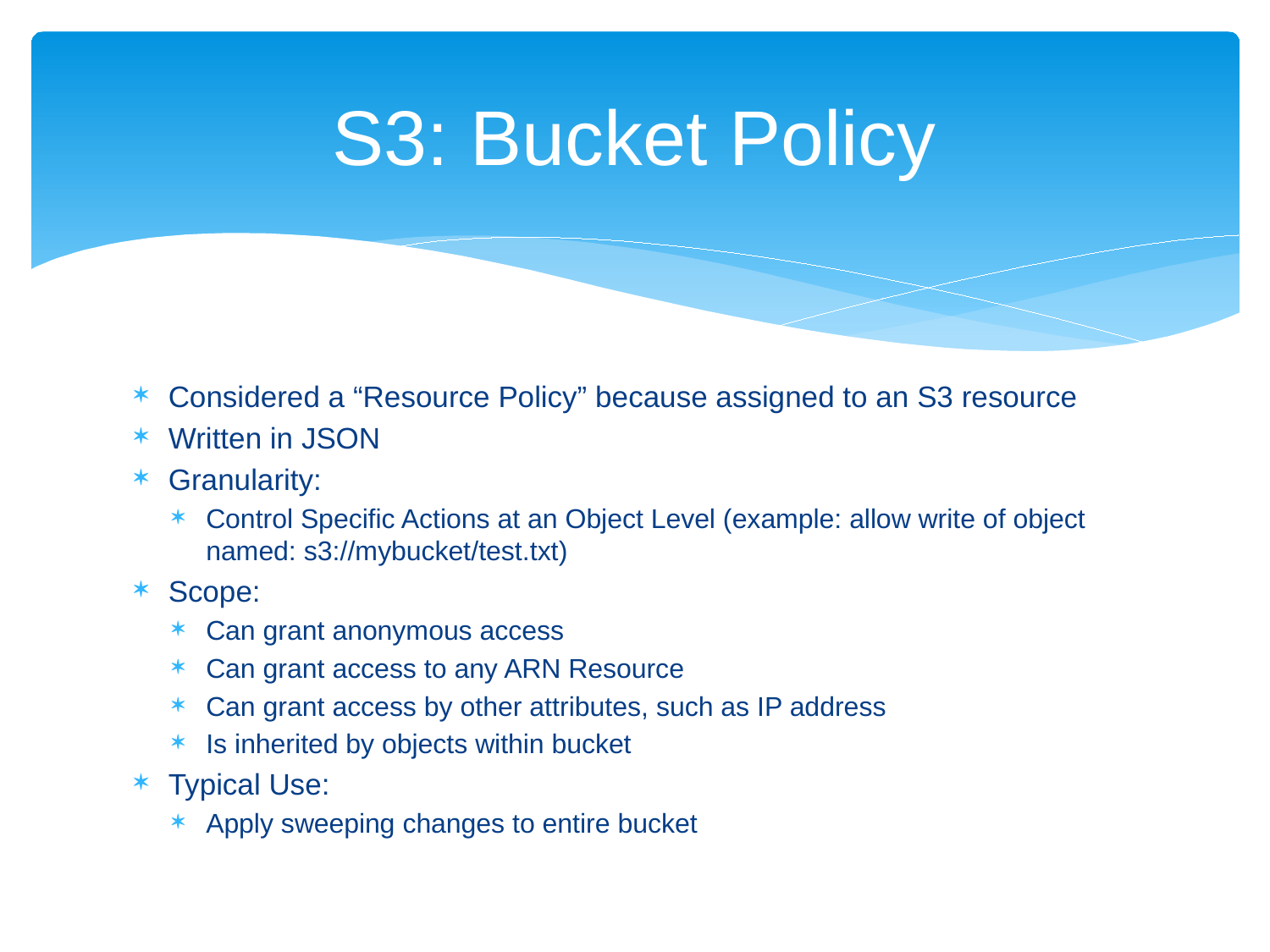

# S3: Bucket Policy
Considered a “Resource Policy” because assigned to an S3 resource
Written in JSON
Granularity:
Control Specific Actions at an Object Level (example: allow write of object named: s3://mybucket/test.txt)
Scope:
Can grant anonymous access
Can grant access to any ARN Resource
Can grant access by other attributes, such as IP address
Is inherited by objects within bucket
Typical Use:
Apply sweeping changes to entire bucket